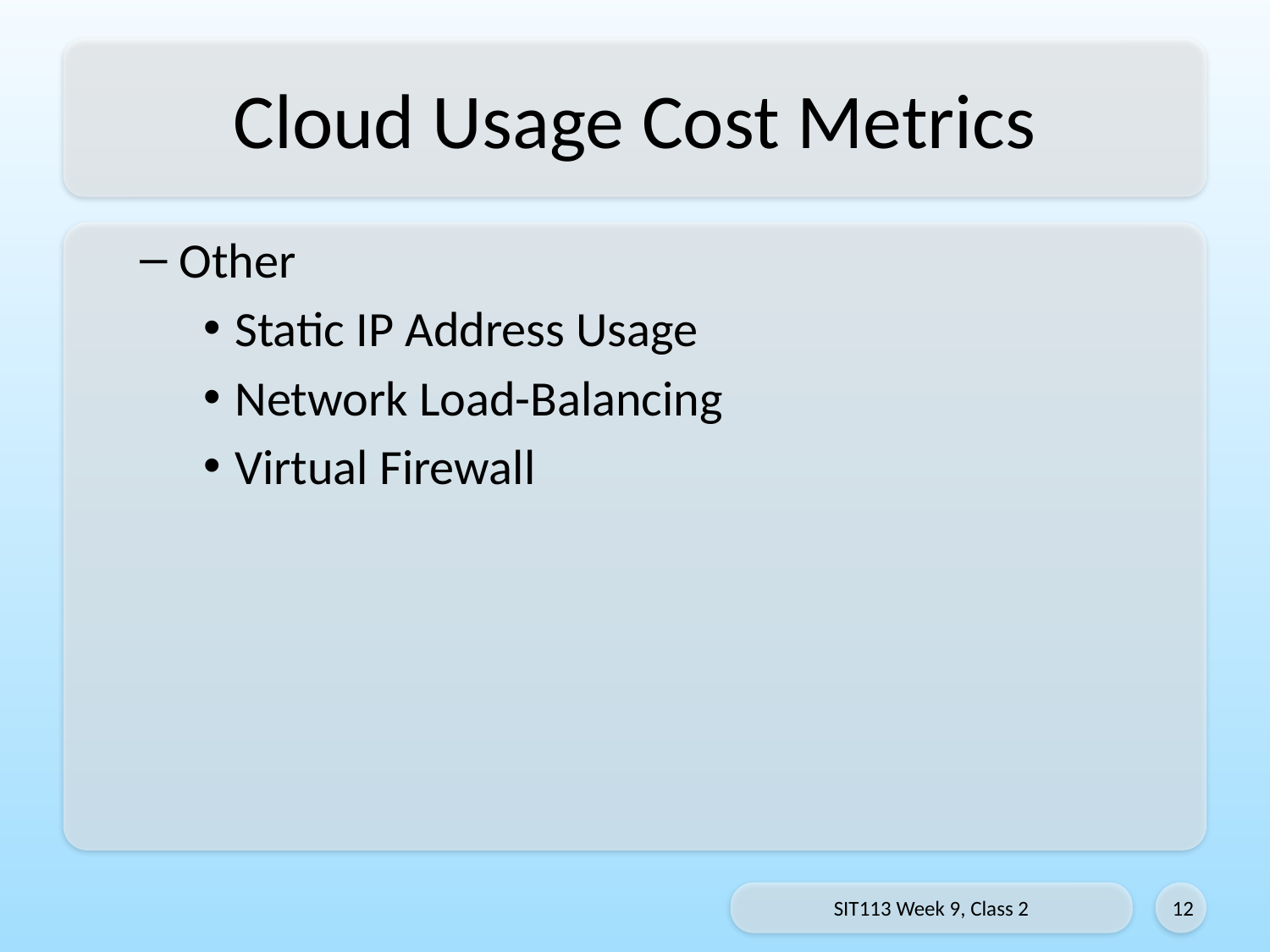

# Cloud Usage Cost Metrics
Other
Static IP Address Usage
Network Load-Balancing
Virtual Firewall
SIT113 Week 9, Class 2
12